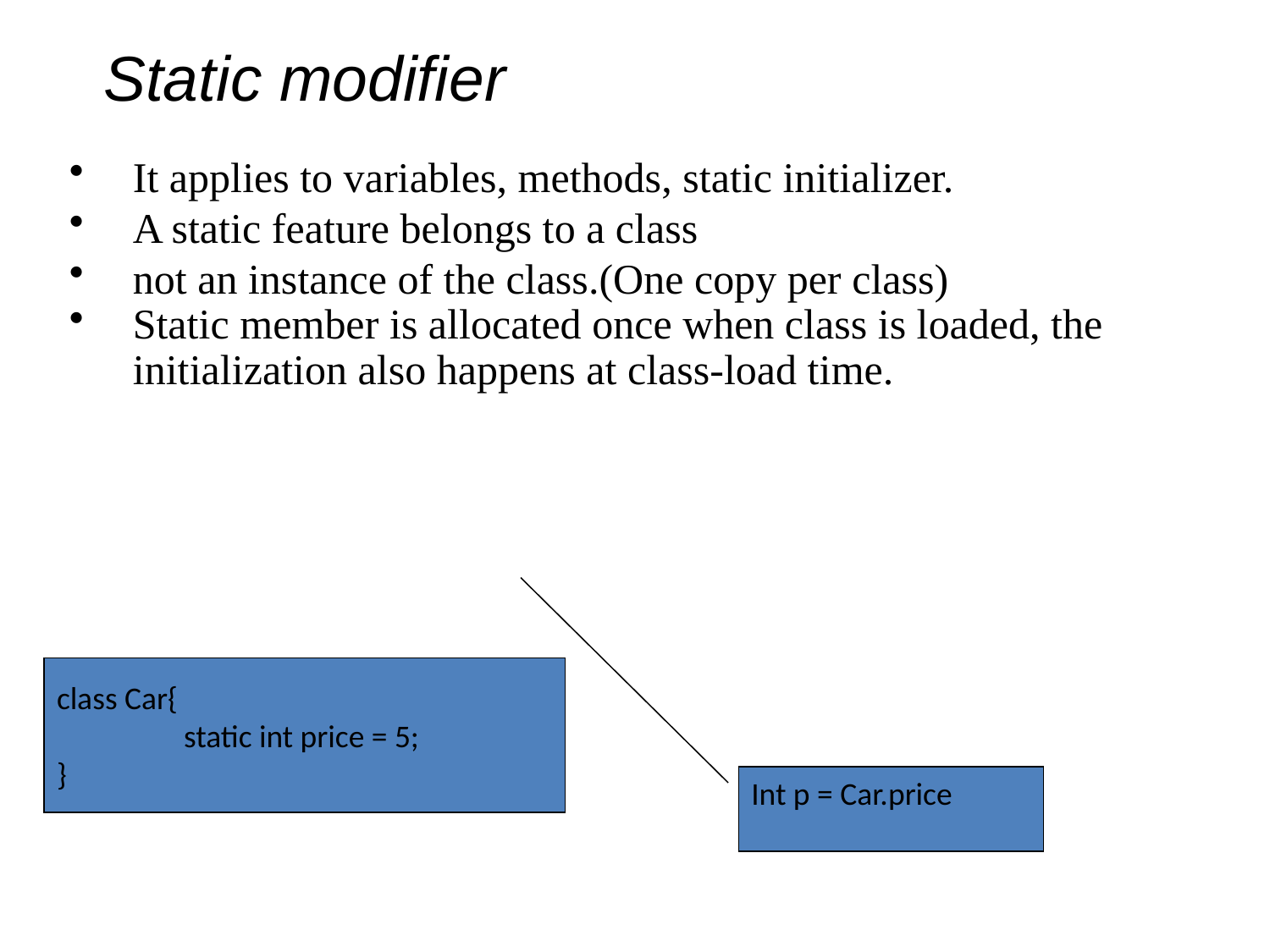

Static modifier

It applies to variables, methods, static initializer.
A static feature belongs to a class
not an instance of the class.(One copy per class)
Static member is allocated once when class is loaded, the initialization also happens at class-load time.

class Car{
	static int price = 5;
}
Int p = Car.price